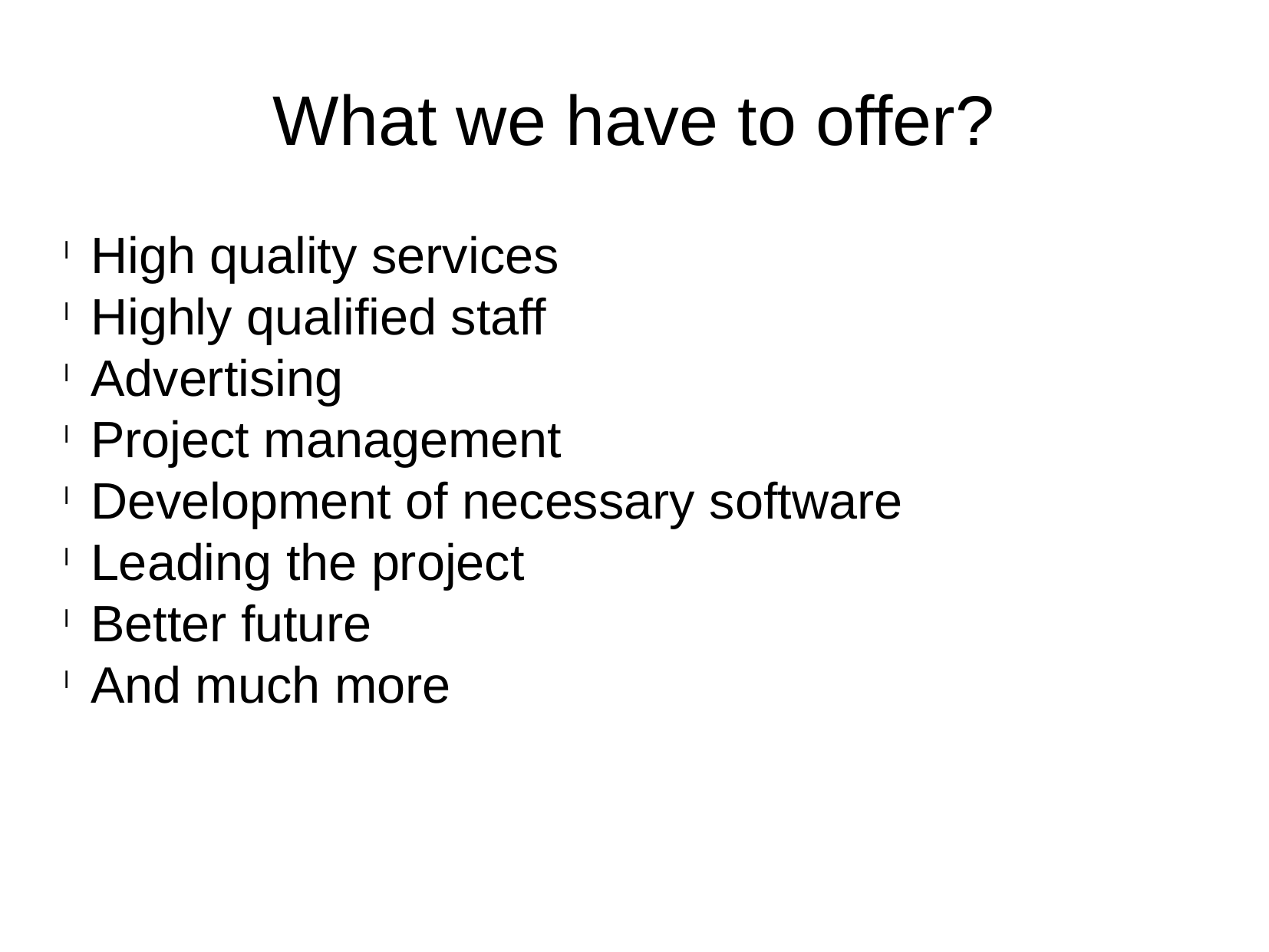

What we have to offer?
High quality services
Highly qualified staff
Advertising
Project management
Development of necessary software
Leading the project
Better future
And much more

3/3